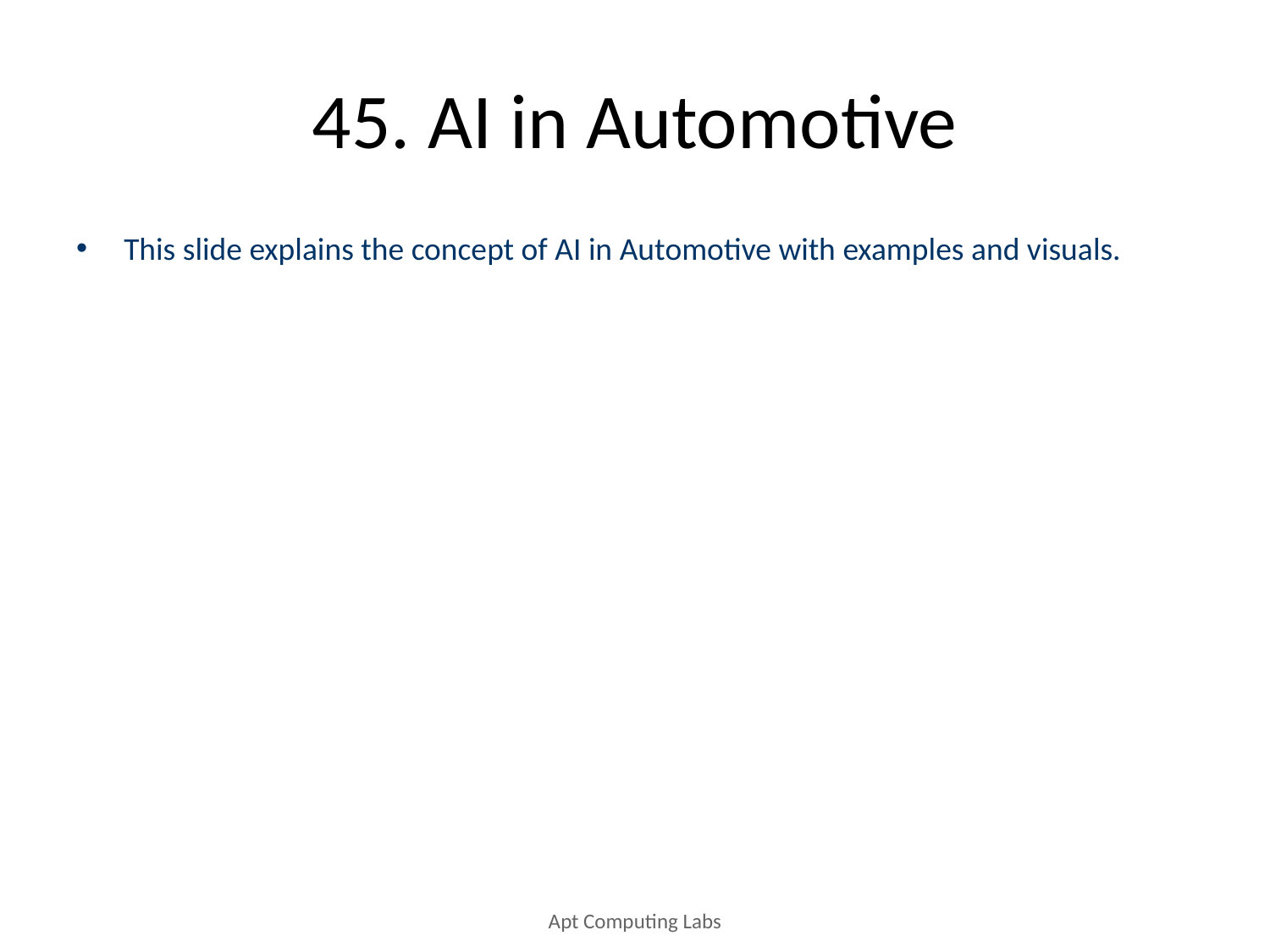

# 45. AI in Automotive
This slide explains the concept of AI in Automotive with examples and visuals.

Apt Computing Labs